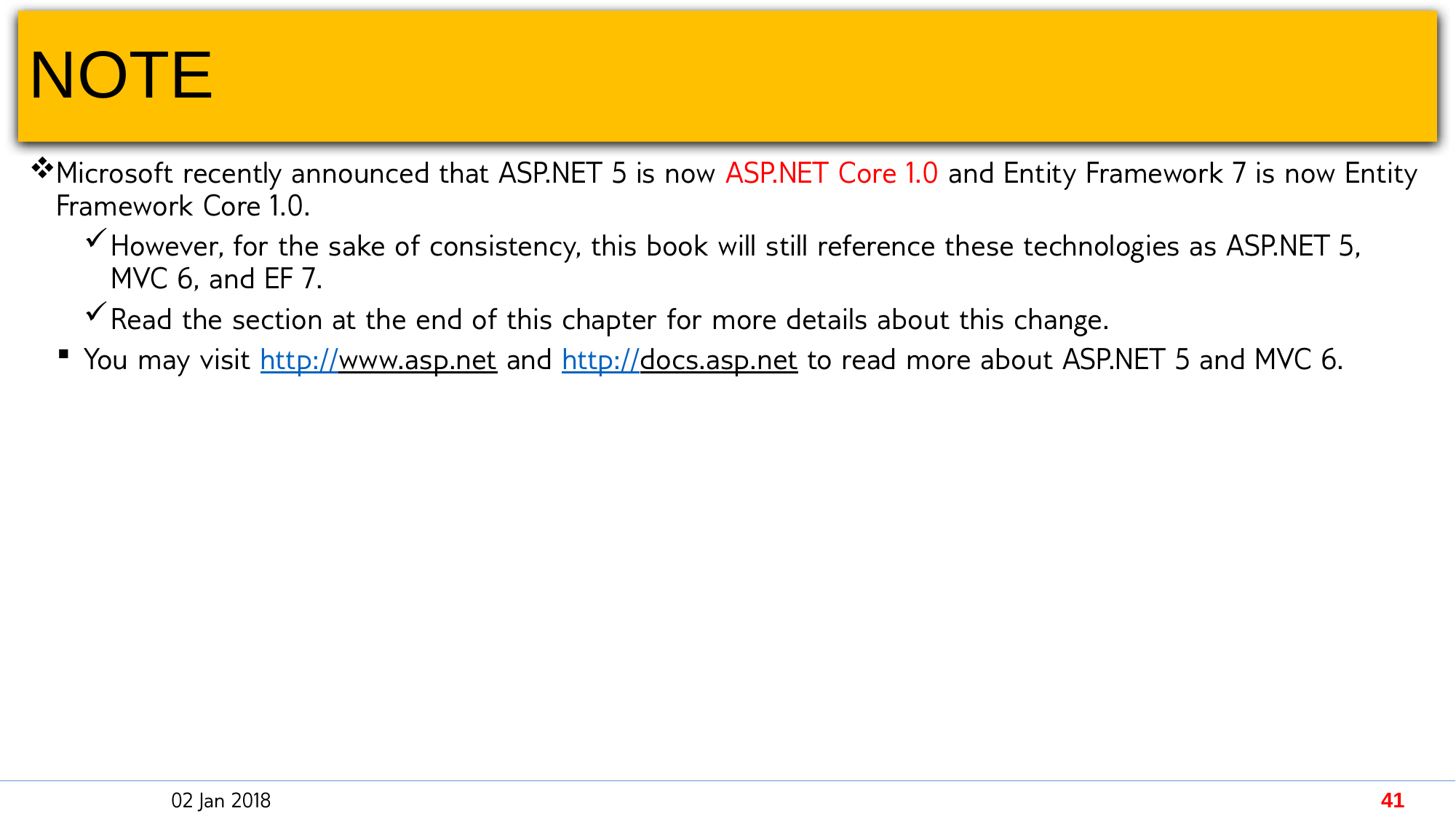

# NOTE
Microsoft recently announced that ASP.NET 5 is now ASP.NET Core 1.0 and Entity Framework 7 is now Entity Framework Core 1.0.
However, for the sake of consistency, this book will still reference these technologies as ASP.NET 5, MVC 6, and EF 7.
Read the section at the end of this chapter for more details about this change.
You may visit http://www.asp.net and http://docs.asp.net to read more about ASP.NET 5 and MVC 6.
02 Jan 2018
41